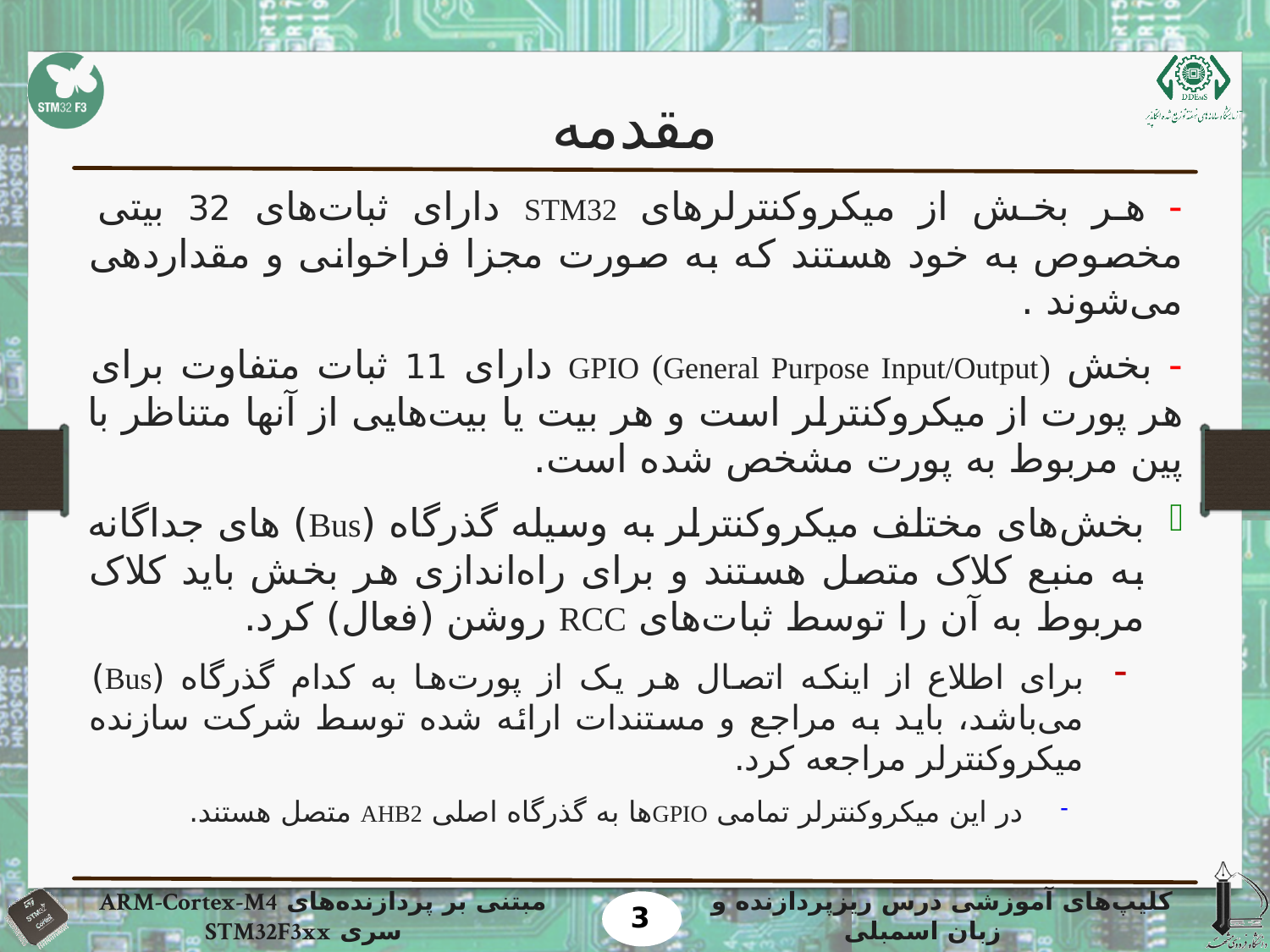

# مقدمه
- هر بخش از میکروکنترلرهای STM32 دارای ثبات‌های 32 بیتی مخصوص به خود هستند که به صورت مجزا فراخوانی و مقداردهی می‌شوند .
- بخش GPIO (General Purpose Input/Output) دارای 11 ثبات متفاوت برای هر پورت از میکروکنترلر است و هر بیت یا بیت‌هایی از آنها متناظر با پین مربوط به پورت مشخص شده است.
بخش‌های مختلف میکروکنترلر به وسیله گذرگاه‌ (Bus) های جداگانه به منبع کلاک متصل هستند و برای راه‌اندازی هر بخش باید کلاک مربوط به آن را توسط ثبات‌های RCC روشن (فعال) کرد.
برای اطلاع از اینکه اتصال هر یک از پورت‌ها به کدام گذرگاه (Bus) می‌باشد، باید به مراجع و مستندات ارائه شده توسط شرکت سازنده میکروکنترلر مراجعه کرد.
در این میکروکنترلر تمامی GPIOها به گذرگاه اصلی AHB2 متصل هستند.

3